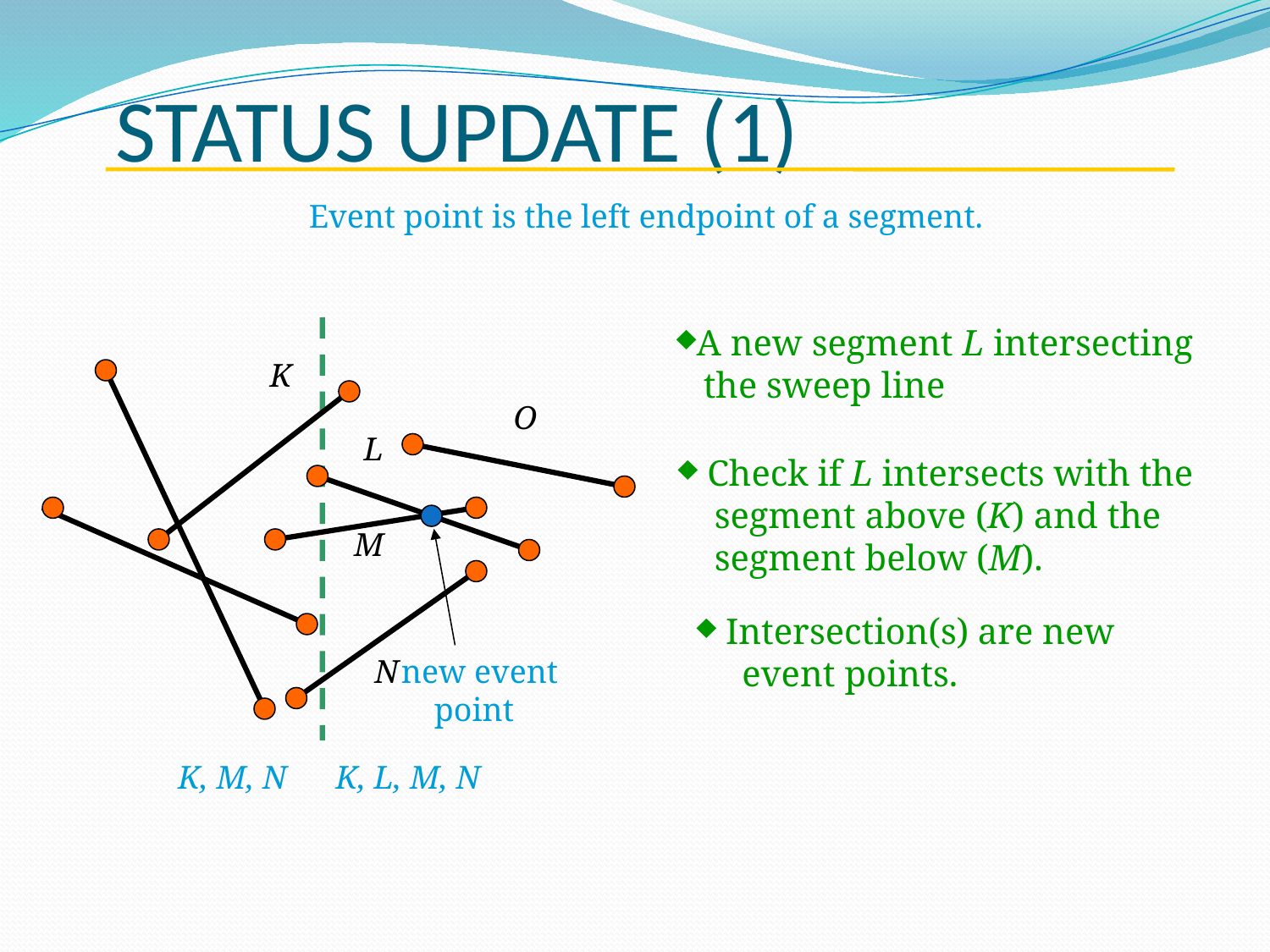

# STATUS UPDATE (1)

Event point is the left endpoint of a segment.
A new segment L intersecting
   the sweep line

K

O
L

 Check if L intersects with the
    segment above (K) and the
    segment below (M).

M

 Intersection(s) are new
     event points.

N
new event
    point

K, M, N
K, L, M, N